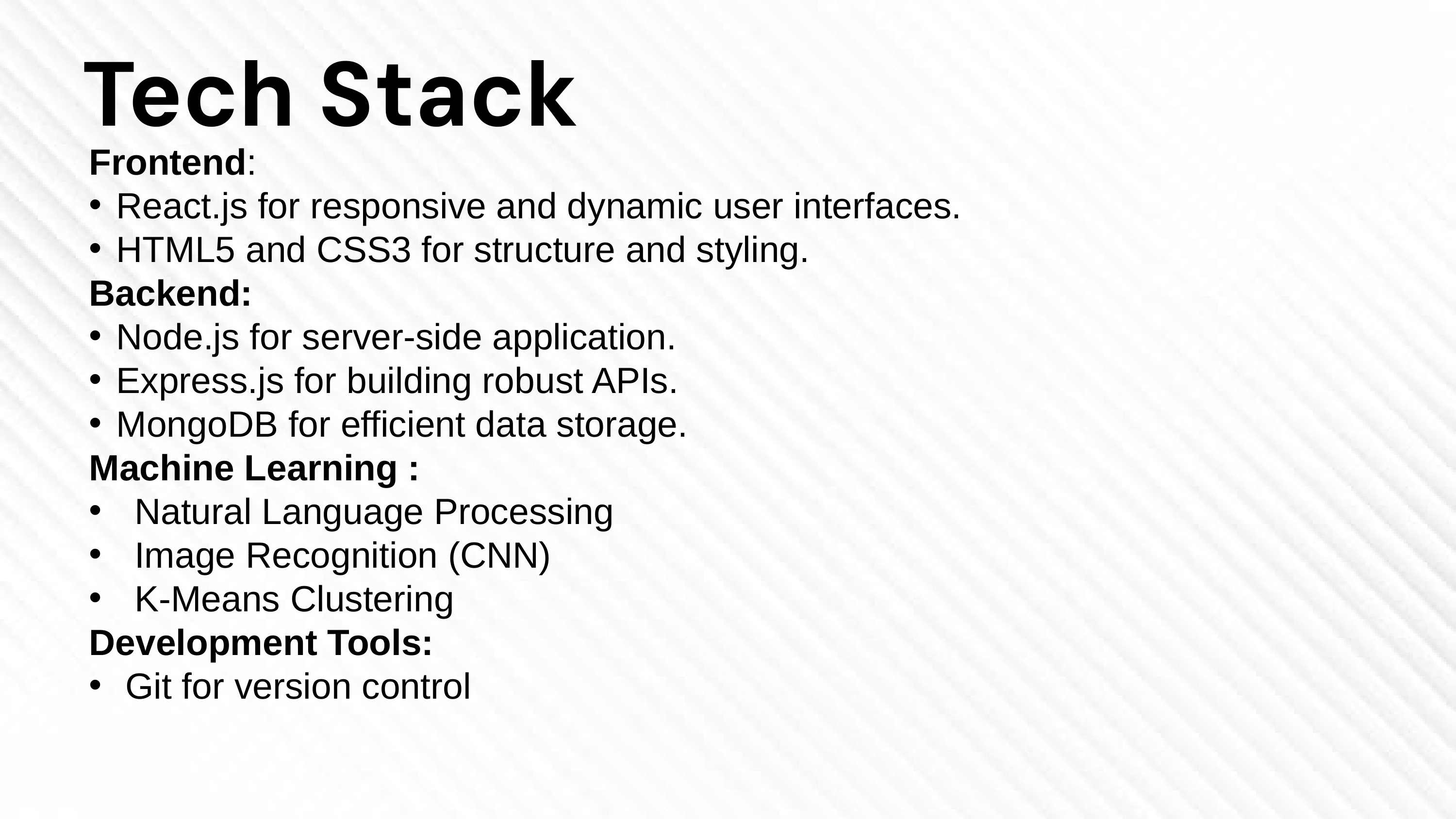

Tech Stack
Frontend:
React.js for responsive and dynamic user interfaces.
HTML5 and CSS3 for structure and styling.
Backend:
Node.js for server-side application.
Express.js for building robust APIs.
MongoDB for efficient data storage.
Machine Learning :
Natural Language Processing
Image Recognition (CNN)
K-Means Clustering
Development Tools:
Git for version control